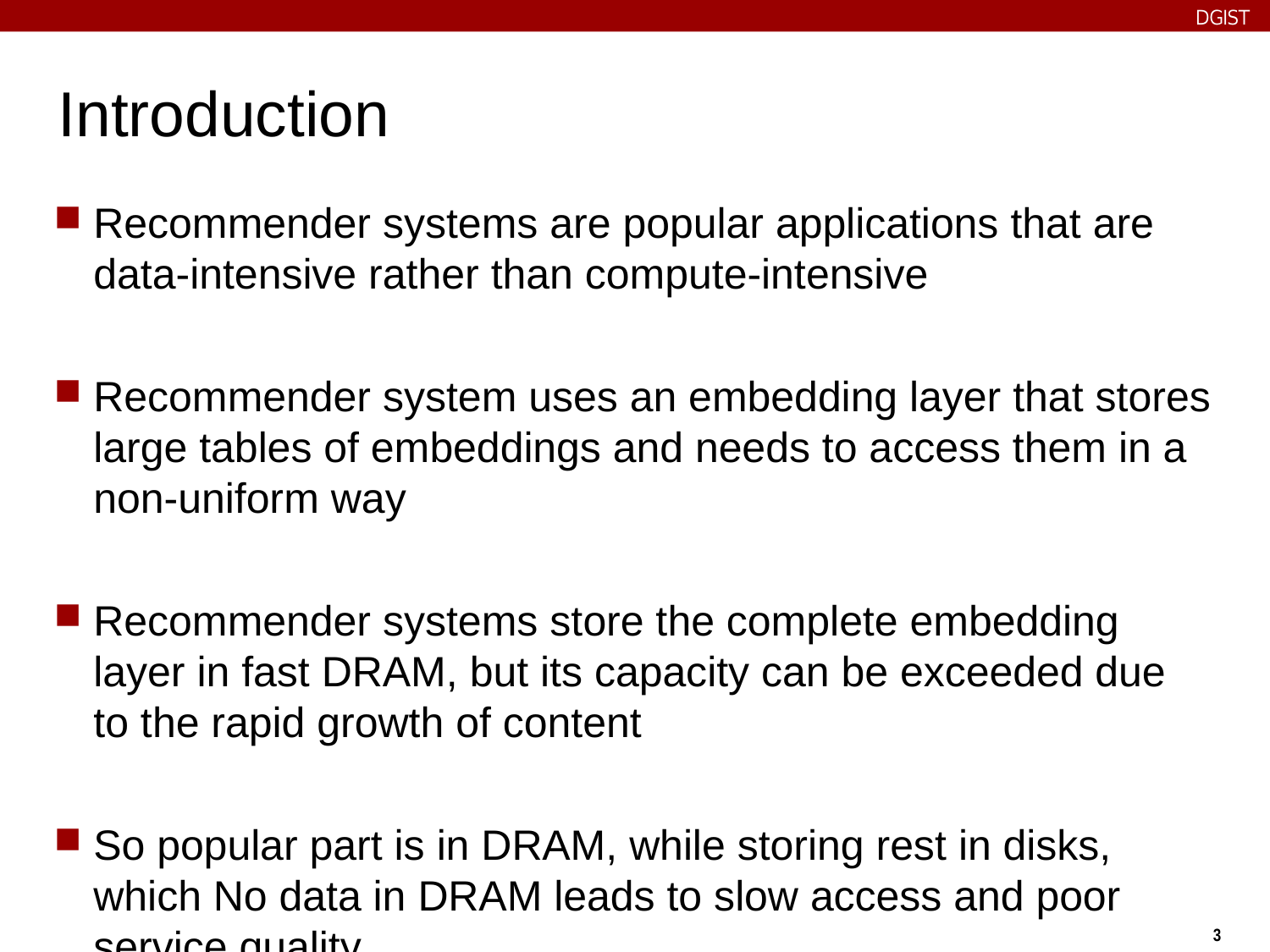

DGIST
# Introduction
Recommender systems are popular applications that are data-intensive rather than compute-intensive

Recommender system uses an embedding layer that stores large tables of embeddings and needs to access them in a non-uniform way

Recommender systems store the complete embedding layer in fast DRAM, but its capacity can be exceeded due to the rapid growth of content

So popular part is in DRAM, while storing rest in disks, which No data in DRAM leads to slow access and poor service quality